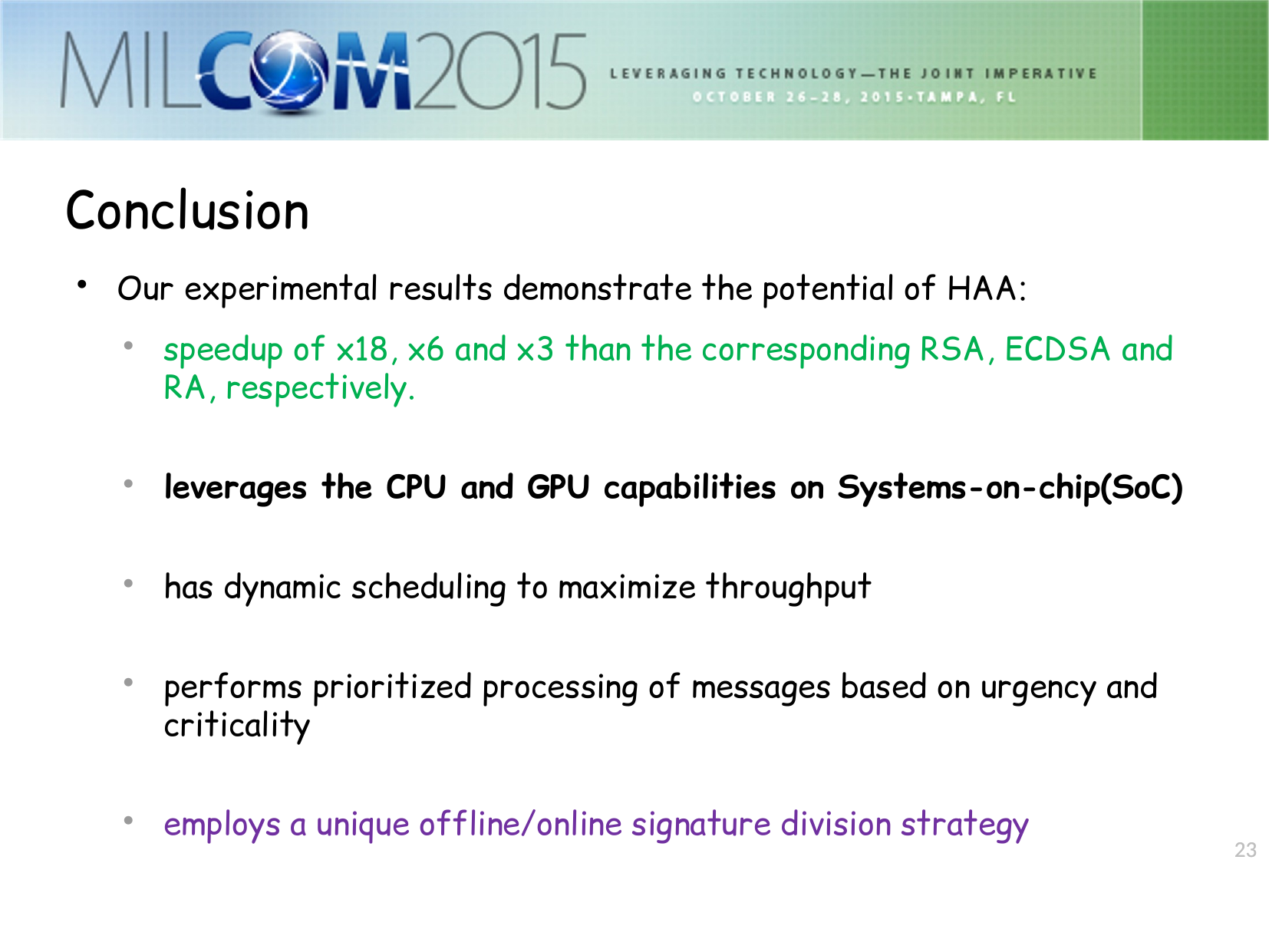

Conclusion
Our experimental results demonstrate the potential of HAA:
speedup of x18, x6 and x3 than the corresponding RSA, ECDSA and RA, respectively.

leverages the CPU and GPU capabilities on Systems-on-chip(SoC)

has dynamic scheduling to maximize throughput

performs prioritized processing of messages based on urgency and criticality

employs a unique offline/online signature division strategy